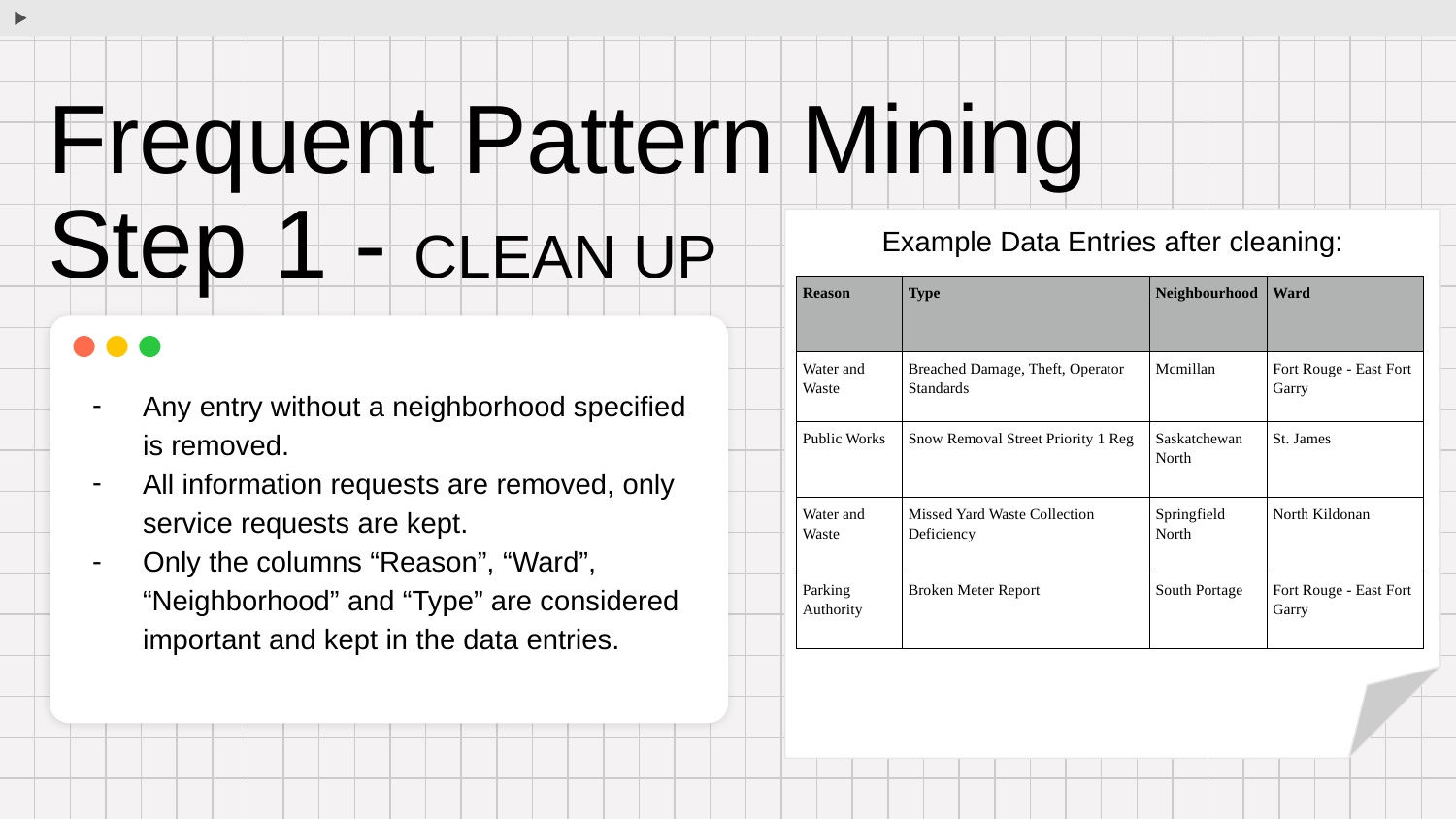

# Frequent Pattern Mining Step 1 - CLEAN UP
Example Data Entries after cleaning:
| Reason | Type | Neighbourhood | Ward |
| --- | --- | --- | --- |
| Water and Waste | Breached Damage, Theft, Operator Standards | Mcmillan | Fort Rouge - East Fort Garry |
| Public Works | Snow Removal Street Priority 1 Reg | Saskatchewan North | St. James |
| Water and Waste | Missed Yard Waste Collection Deficiency | Springfield North | North Kildonan |
| Parking Authority | Broken Meter Report | South Portage | Fort Rouge - East Fort Garry |
Any entry without a neighborhood specified is removed.
All information requests are removed, only service requests are kept.
Only the columns “Reason”, “Ward”, “Neighborhood” and “Type” are considered important and kept in the data entries.